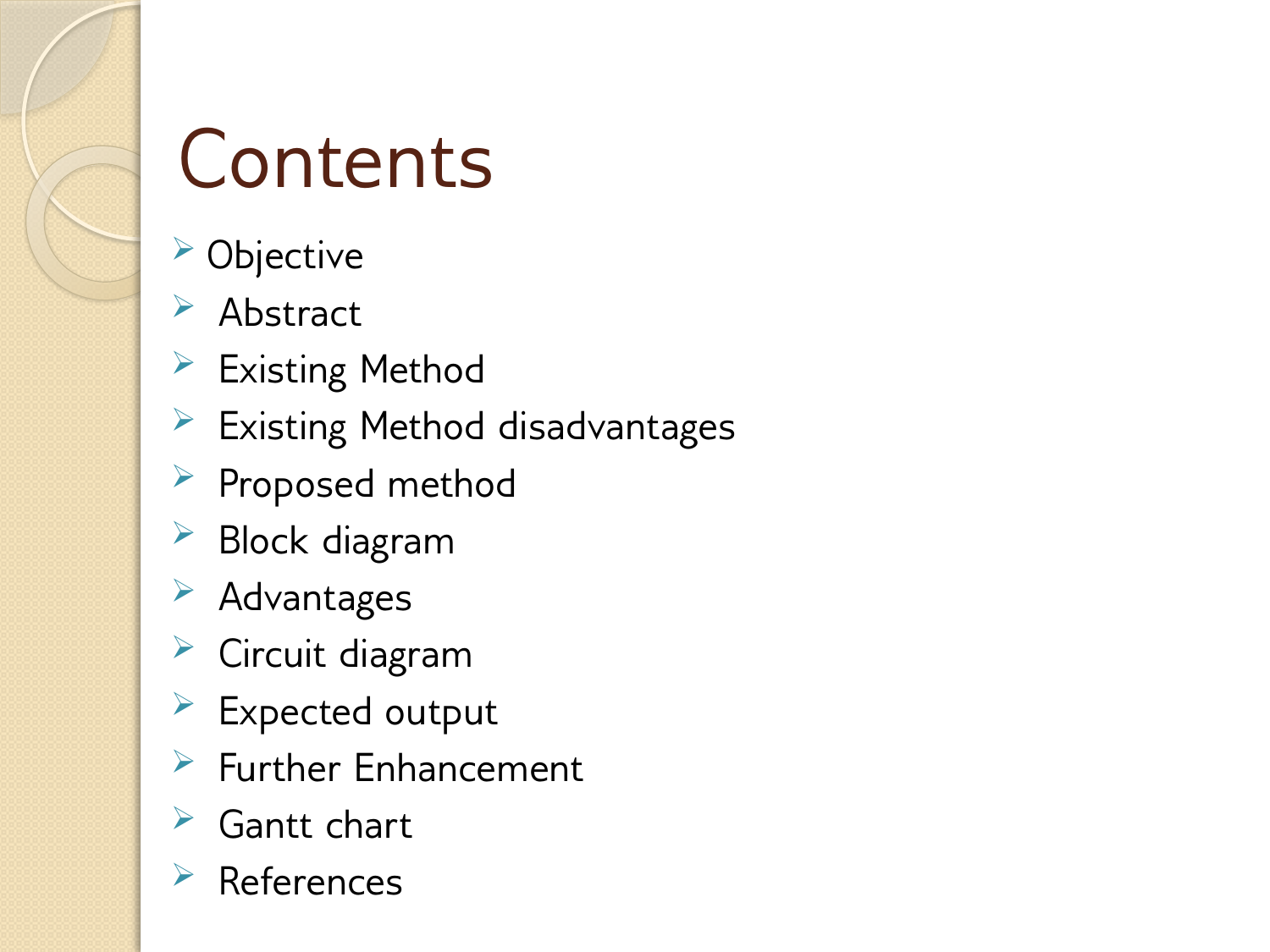

# Contents
Objective
 Abstract
 Existing Method
 Existing Method disadvantages
 Proposed method
 Block diagram
 Advantages
 Circuit diagram
 Expected output
 Further Enhancement
 Gantt chart
 References